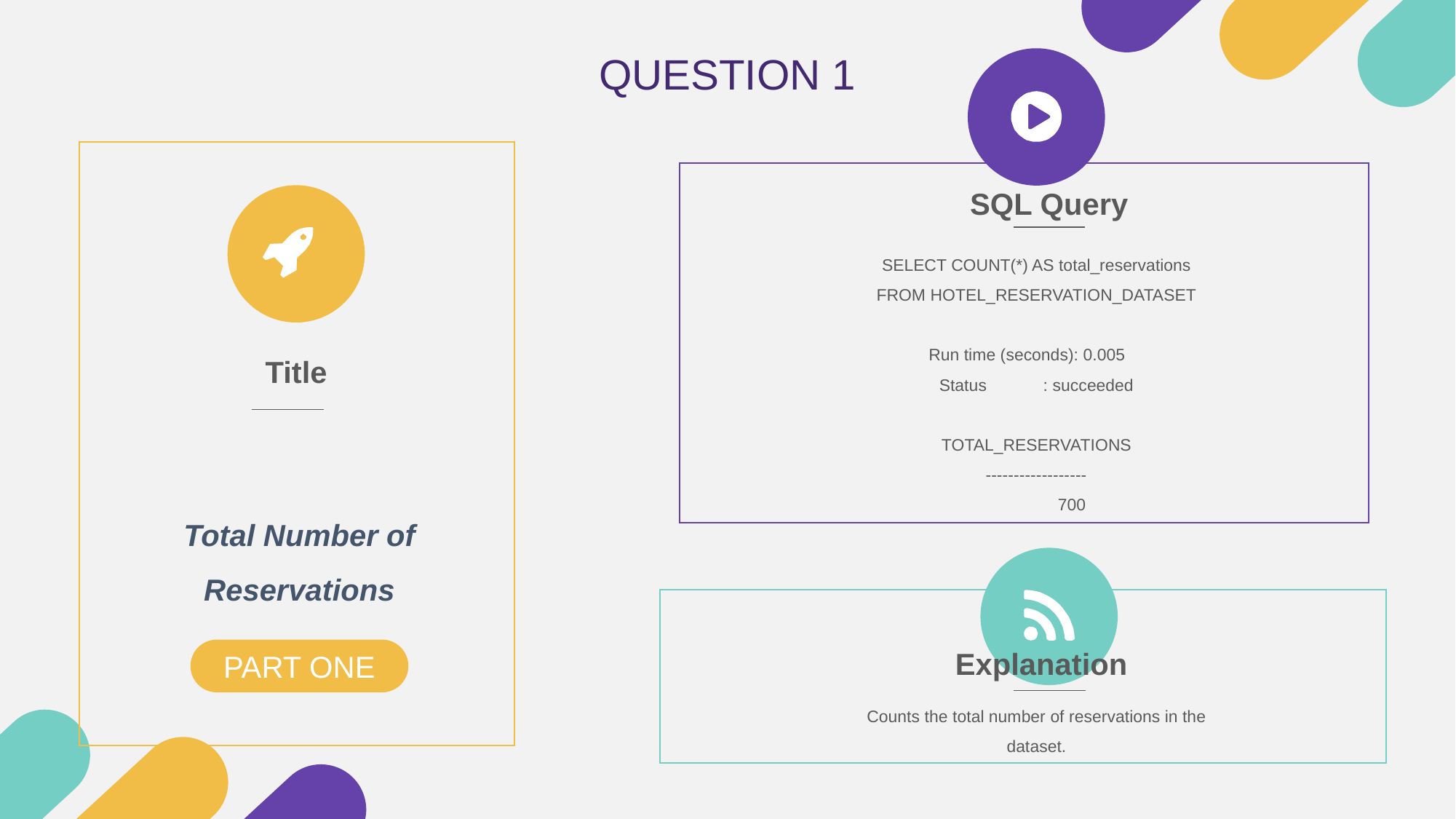

QUESTION 1

SQL Query

SELECT COUNT(*) AS total_reservations
FROM HOTEL_RESERVATION_DATASET

Run time (seconds): 0.005
Status            : succeeded

TOTAL_RESERVATIONS
------------------
               700
Title
Total Number of Reservations

PART ONE
Explanation
Counts the total number of reservations in the dataset.